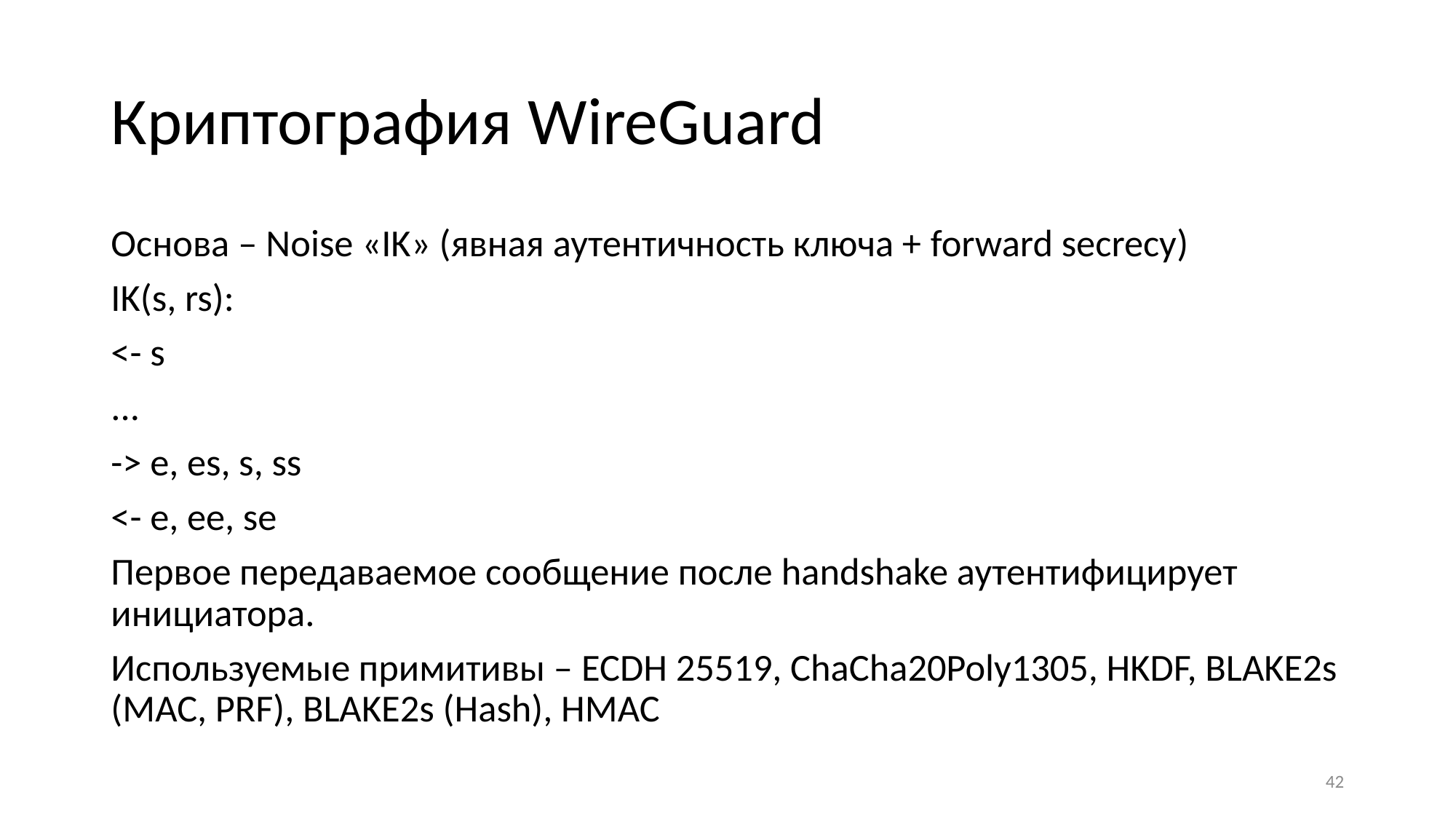

# Криптография WireGuard
Основа – Noise «IK» (явная аутентичность ключа + forward secrecy)
IK(s, rs):
<- s
...
-> e, es, s, ss
<- e, ee, se
Первое передаваемое сообщение после handshake аутентифицирует инициатора.
Используемые примитивы – ECDH 25519, ChaCha20Poly1305, HKDF, BLAKE2s (MAC, PRF), BLAKE2s (Hash), HMAC

42